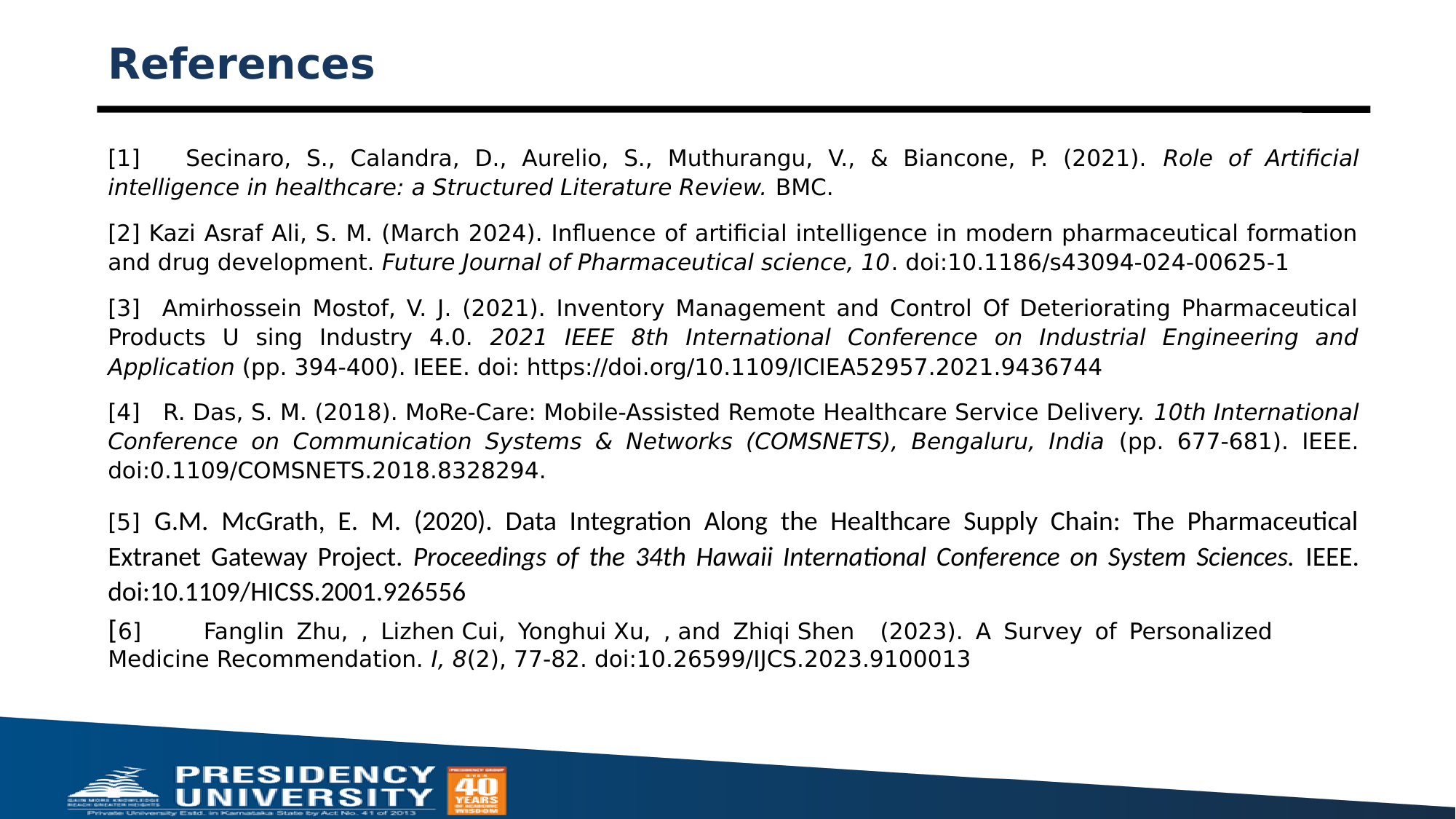

# References
[1]   Secinaro, S., Calandra, D., Aurelio, S., Muthurangu, V., & Biancone, P. (2021). Role of Artificial intelligence in healthcare: a Structured Literature Review. BMC.
[2] Kazi Asraf Ali, S. M. (March 2024). Influence of artificial intelligence in modern pharmaceutical formation and drug development. Future Journal of Pharmaceutical science, 10. doi:10.1186/s43094-024-00625-1
[3]  Amirhossein Mostof, V. J. (2021). Inventory Management and Control Of Deteriorating Pharmaceutical Products U sing Industry 4.0. 2021 IEEE 8th International Conference on Industrial Engineering and Application (pp. 394-400). IEEE. doi: https://doi.org/10.1109/ICIEA52957.2021.9436744
[4]   R. Das, S. M. (2018). MoRe-Care: Mobile-Assisted Remote Healthcare Service Delivery. 10th International Conference on Communication Systems & Networks (COMSNETS), Bengaluru, India (pp. 677-681). IEEE. doi:0.1109/COMSNETS.2018.8328294.
[5] G.M. McGrath, E. M. (2020). Data Integration Along the Healthcare Supply Chain: The Pharmaceutical Extranet Gateway Project. Proceedings of the 34th Hawaii International Conference on System Sciences. IEEE. doi:10.1109/HICSS.2001.926556

[6]     Fanglin Zhu, , Lizhen Cui, Yonghui Xu, , and Zhiqi Shen  (2023). A Survey of Personalized Medicine Recommendation. I, 8(2), 77-82. doi:10.26599/IJCS.2023.9100013